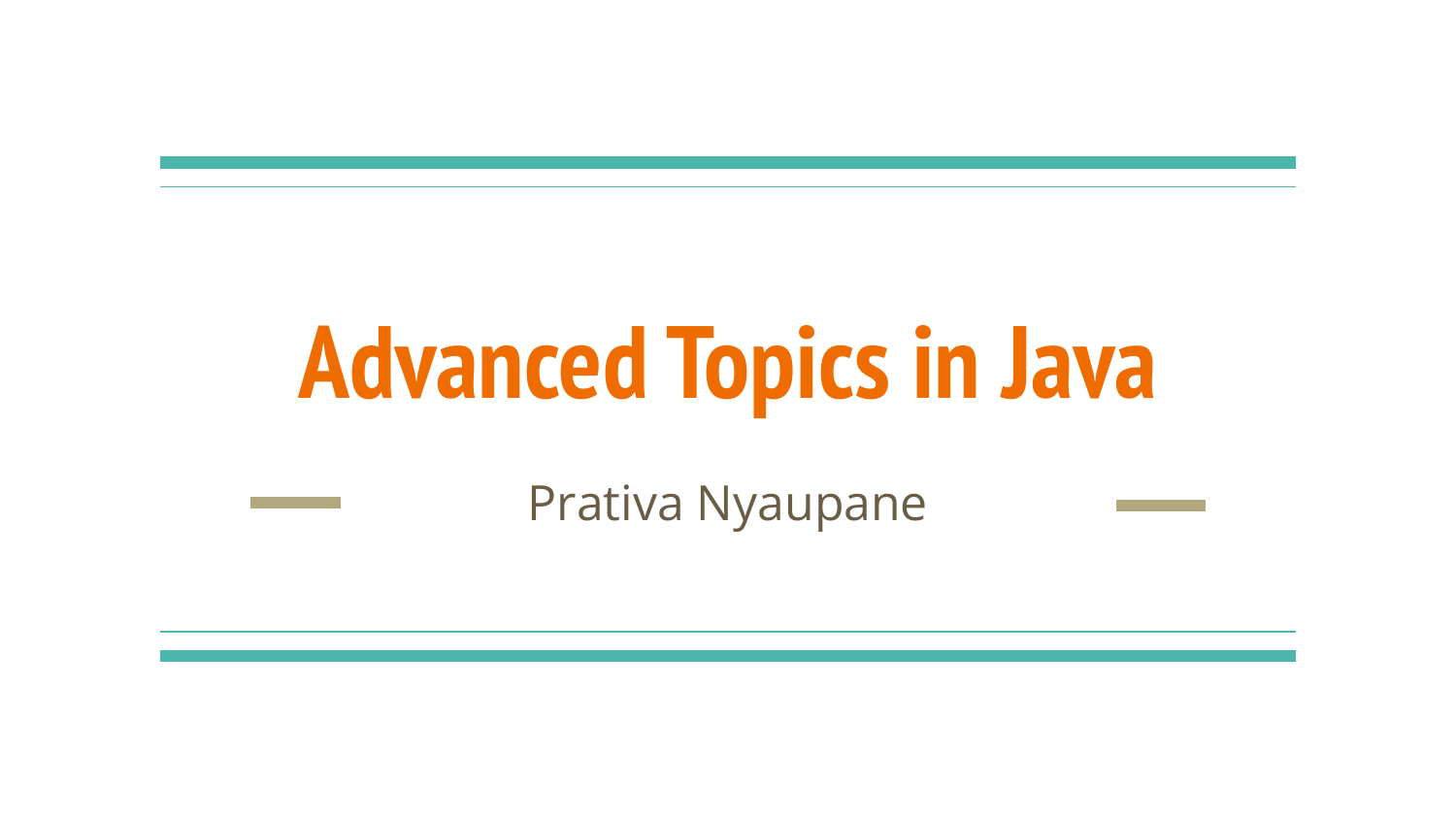

# Advanced Topics in Java
Prativa Nyaupane